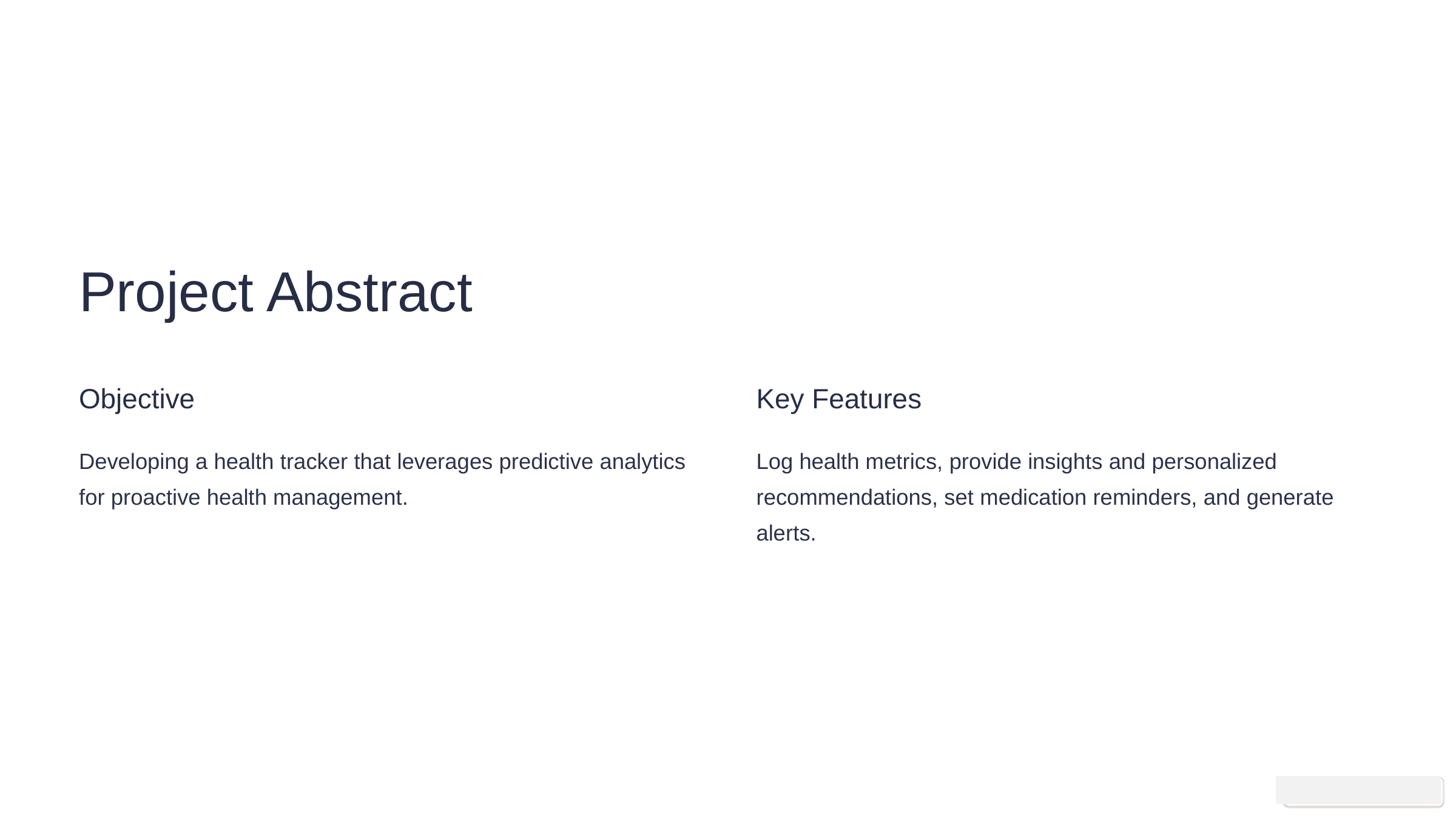

Project Abstract
Objective
Key Features
Developing a health tracker that leverages predictive analytics for proactive health management.
Log health metrics, provide insights and personalized recommendations, set medication reminders, and generate alerts.